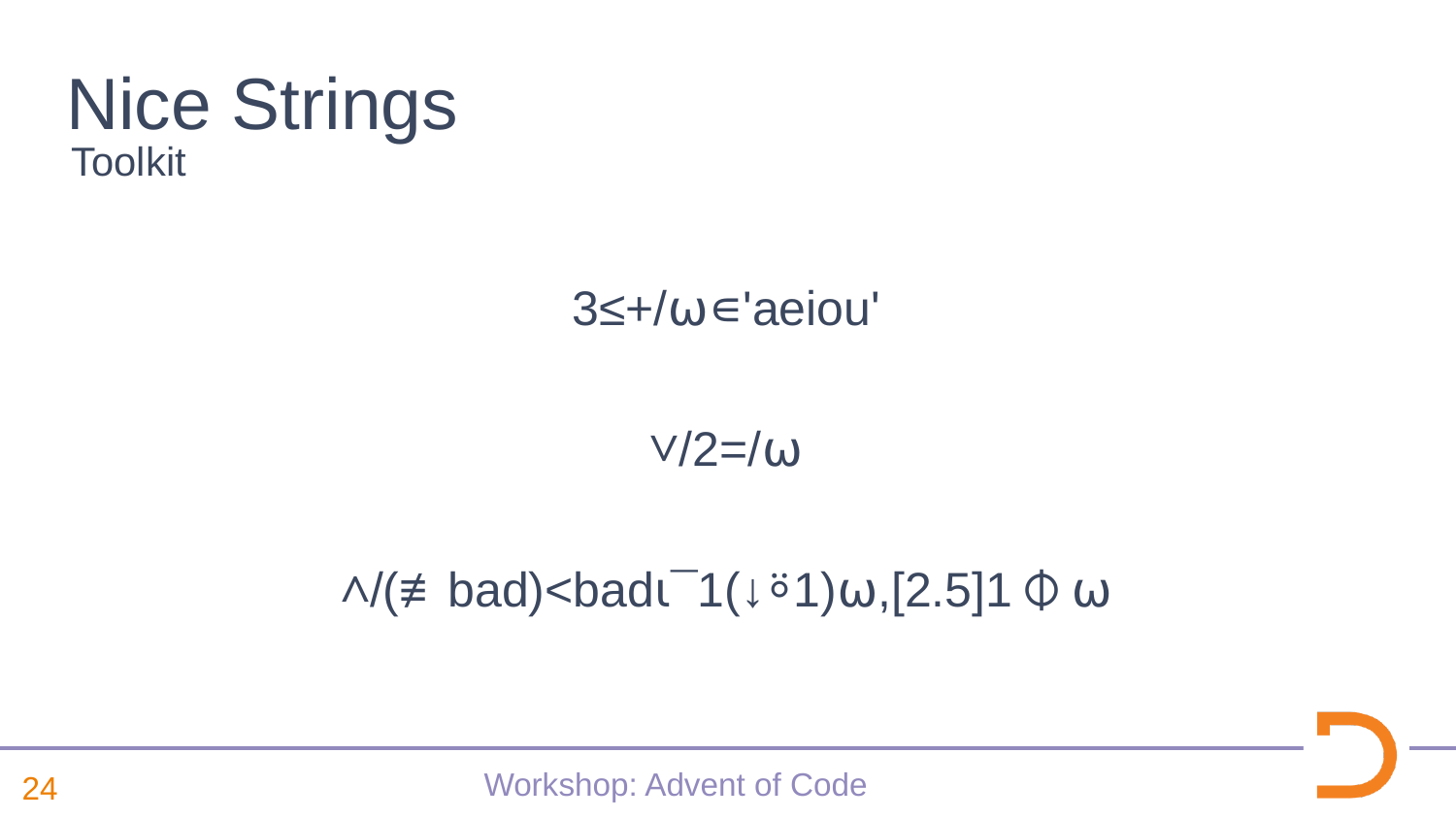

# Nice Strings
Toolkit

3≤+/⍵∊'aeiou'

∨/2=/⍵

∧/(≢bad)<bad⍳¯1(↓⍤1)⍵,[2.5]1⌽⍵